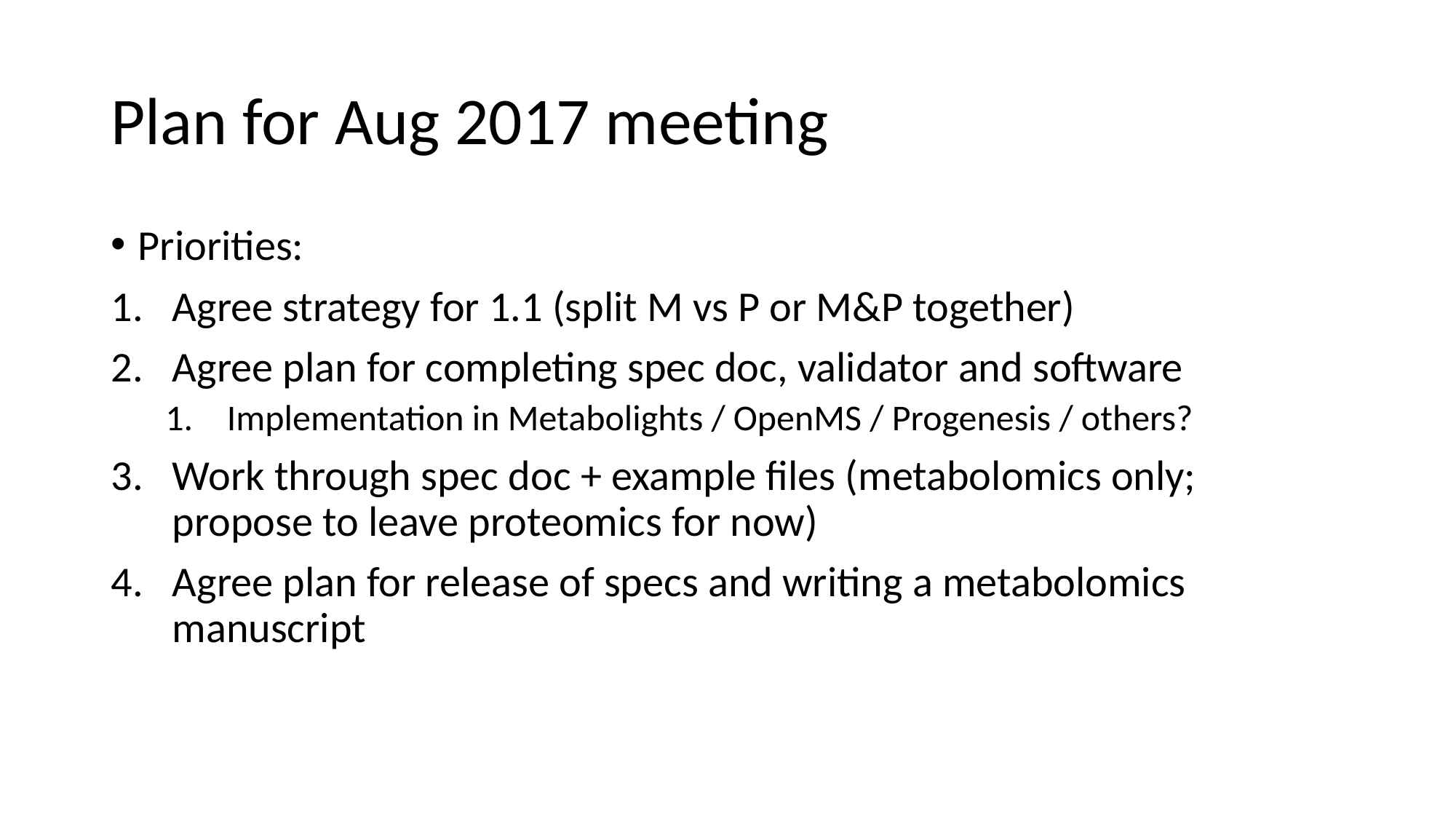

# Plan for Aug 2017 meeting
Priorities:
Agree strategy for 1.1 (split M vs P or M&P together)
Agree plan for completing spec doc, validator and software
Implementation in Metabolights / OpenMS / Progenesis / others?
Work through spec doc + example files (metabolomics only; propose to leave proteomics for now)
Agree plan for release of specs and writing a metabolomics manuscript